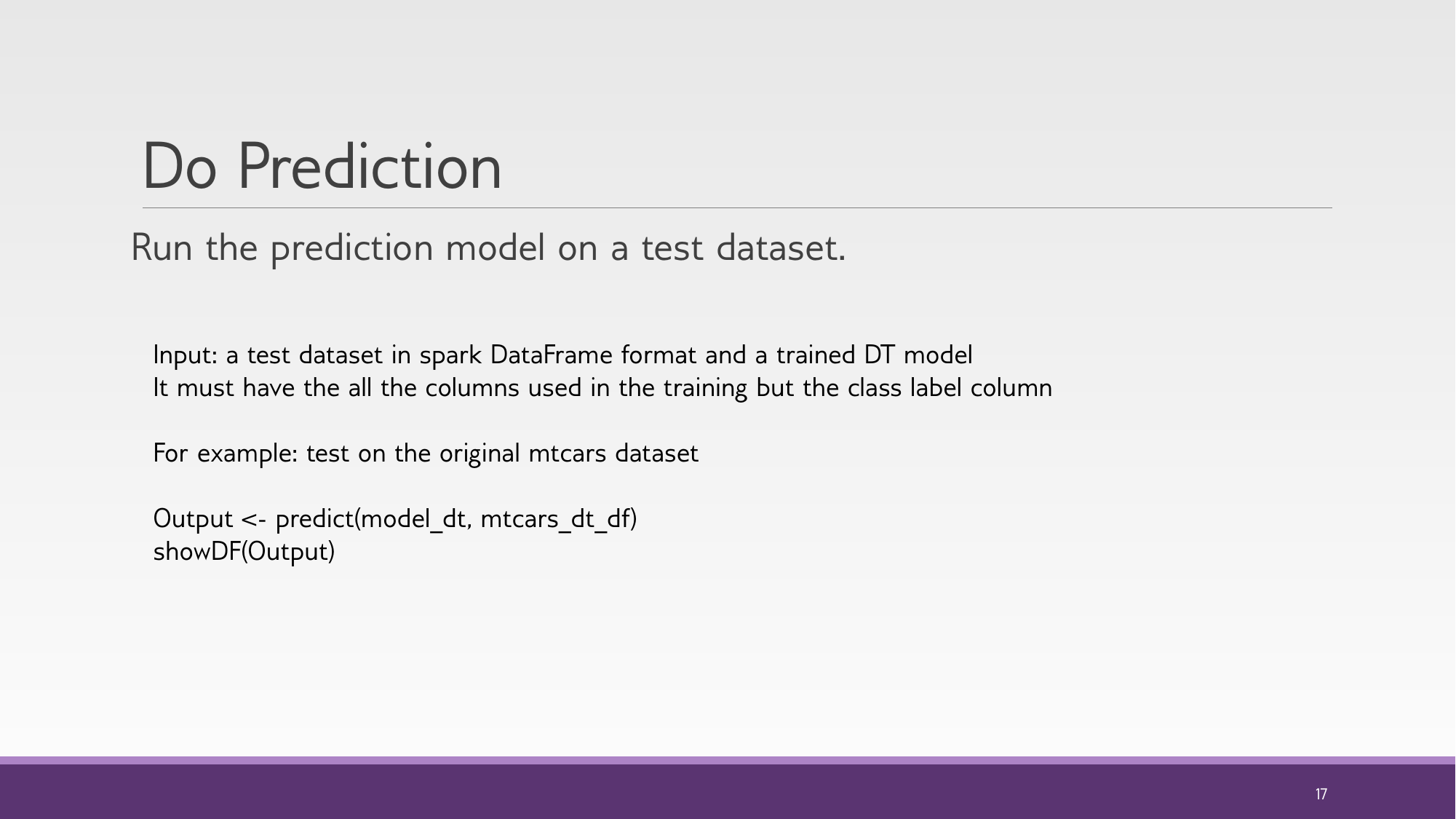

# Do Prediction
Run the prediction model on a test dataset.
Input: a test dataset in spark DataFrame format and a trained DT model
It must have the all the columns used in the training but the class label column

For example: test on the original mtcars dataset

Output <- predict(model_dt, mtcars_dt_df)
showDF(Output)

17